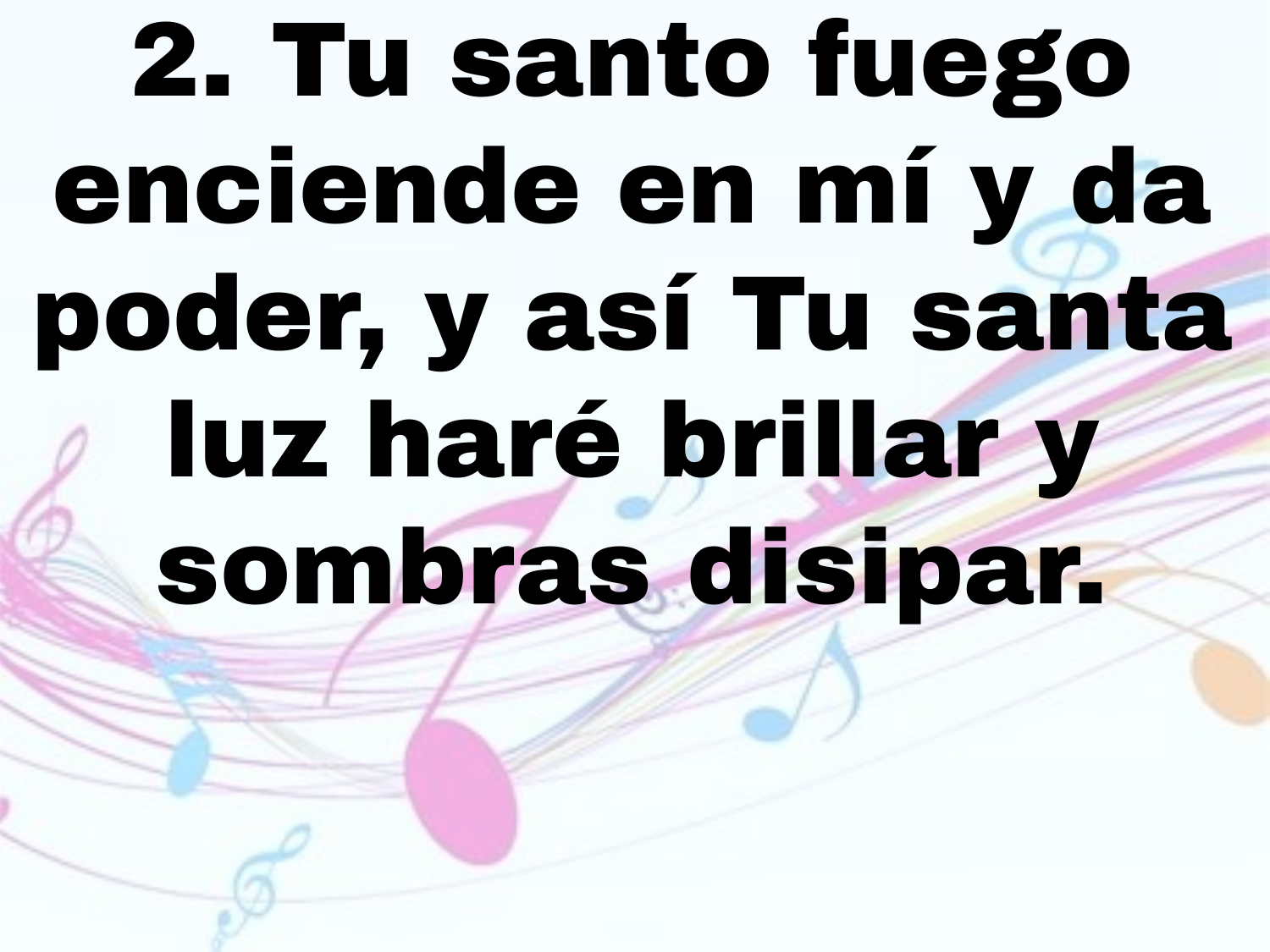

2. Tu santo fuego enciende en mí y da poder, y así Tu santa luz haré brillar y sombras disipar.